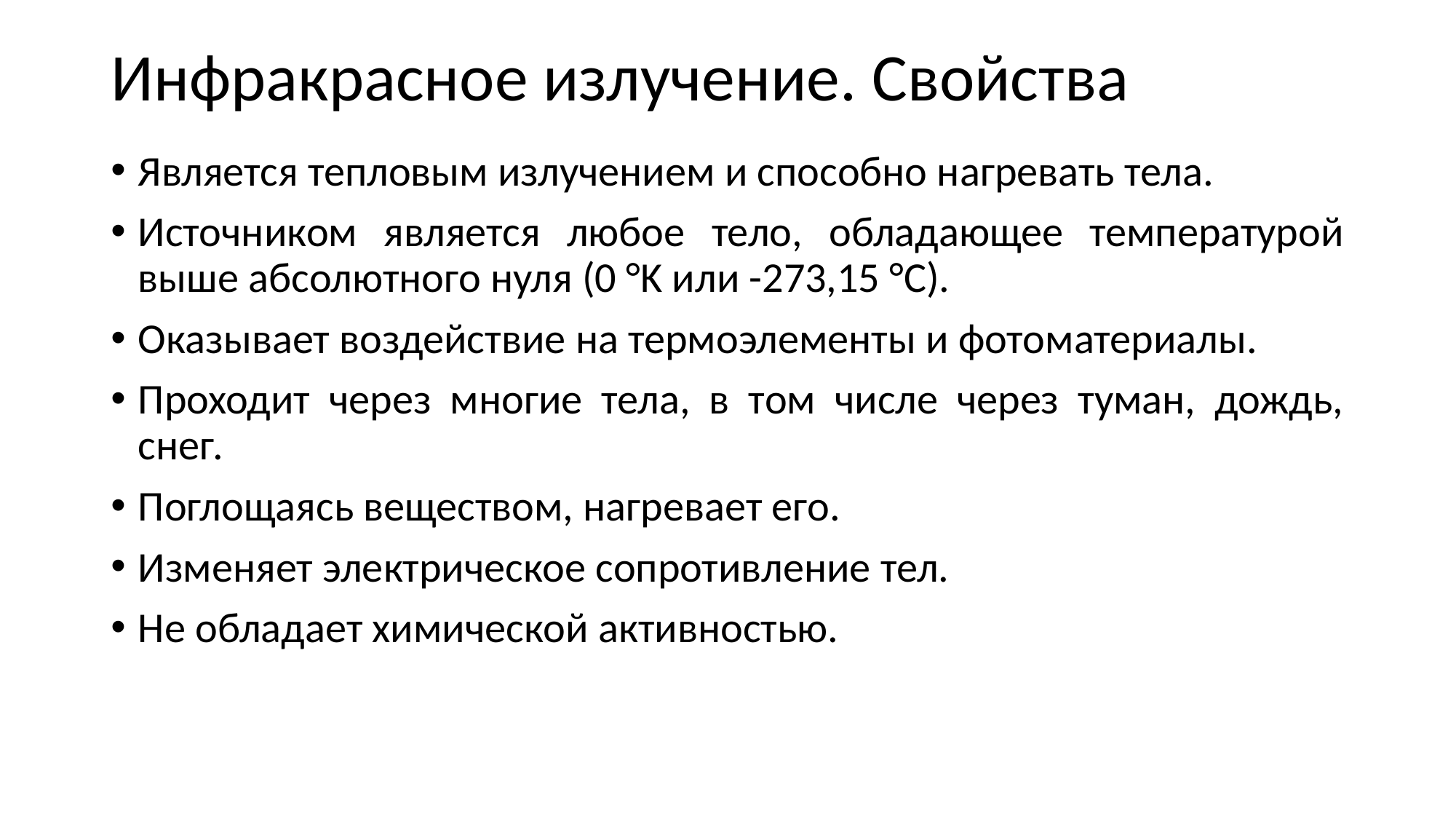

# Инфракрасное излучение. Свойства
Является тепловым излучением и способно нагревать тела.
Источником является любое тело, обладающее температурой выше абсолютного нуля (0 °K или -273,15 °C).
Оказывает воздействие на термоэлементы и фотоматериалы.
Проходит через многие тела, в том числе через туман, дождь, снег.
Поглощаясь веществом, нагревает его.
Изменяет электрическое сопротивление тел.
Не обладает химической активностью.